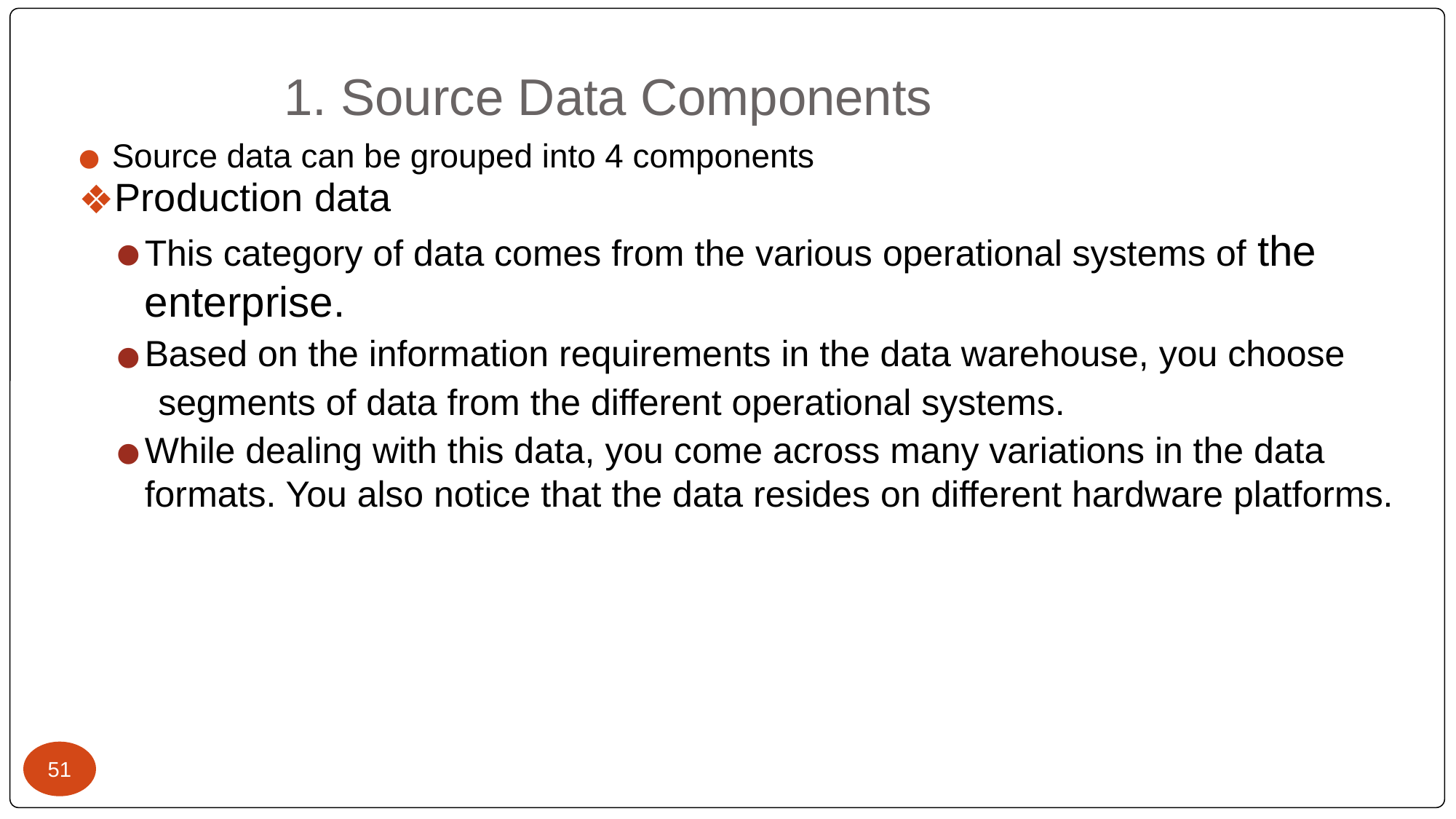

# 1. Source Data Components
Source data can be grouped into 4 components
Production data
This category of data comes from the various operational systems of the enterprise.
Based on the information requirements in the data warehouse, you choose
    segments of data from the different operational systems.
While dealing with this data, you come across many variations in the data formats. You also notice that the data resides on different hardware platforms.
51